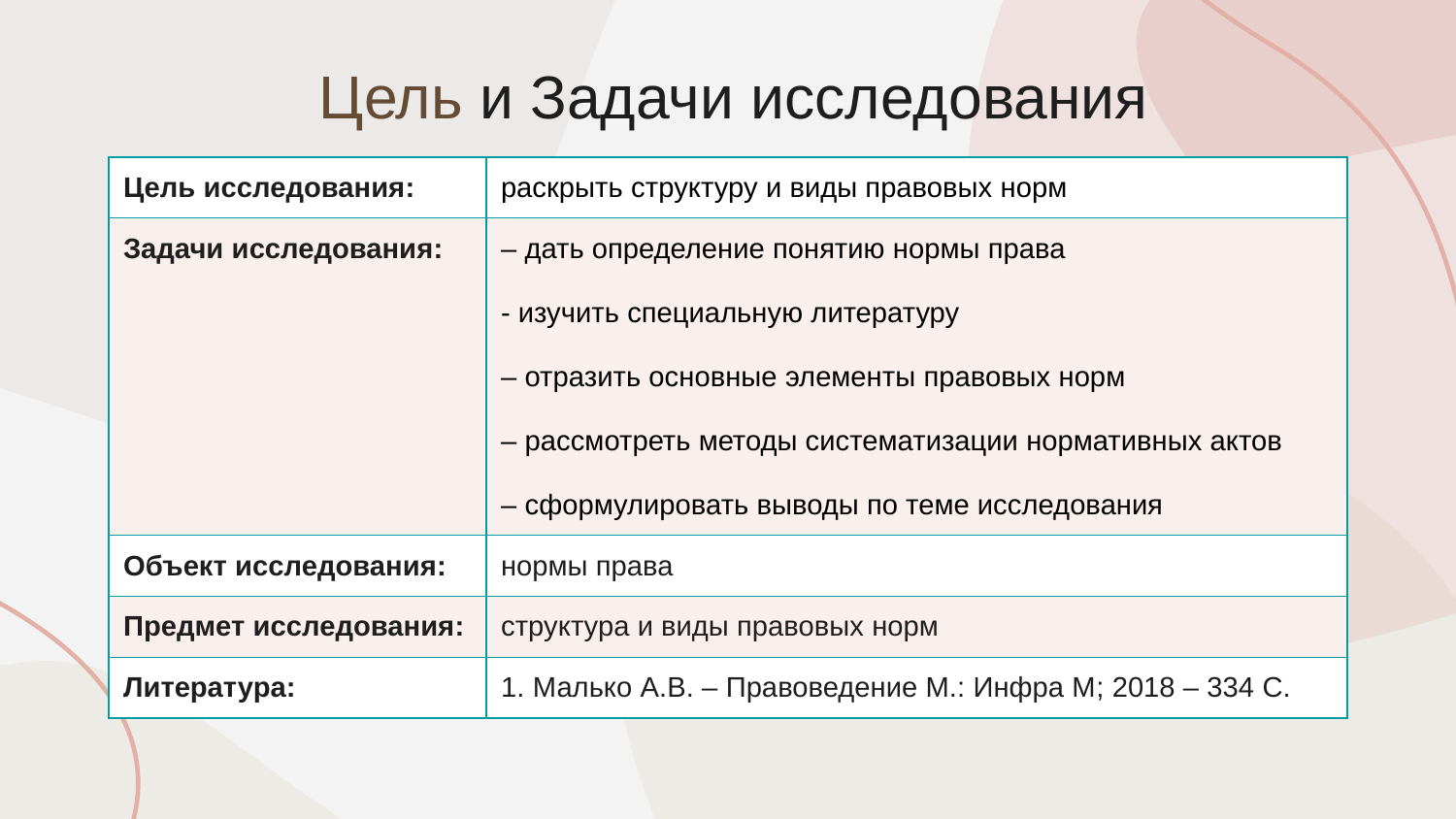

# Цель и Задачи исследования
| Цель исследования: | раскрыть структуру и виды правовых норм |
| --- | --- |
| Задачи исследования: | – дать определение понятию нормы права - изучить специальную литературу – отразить основные элементы правовых норм – рассмотреть методы систематизации нормативных актов – сформулировать выводы по теме исследования |
| Объект исследования: | нормы права |
| Предмет исследования: | структура и виды правовых норм |
| Литература: | 1. Малько А.В. – Правоведение М.: Инфра М; 2018 – 334 С. |